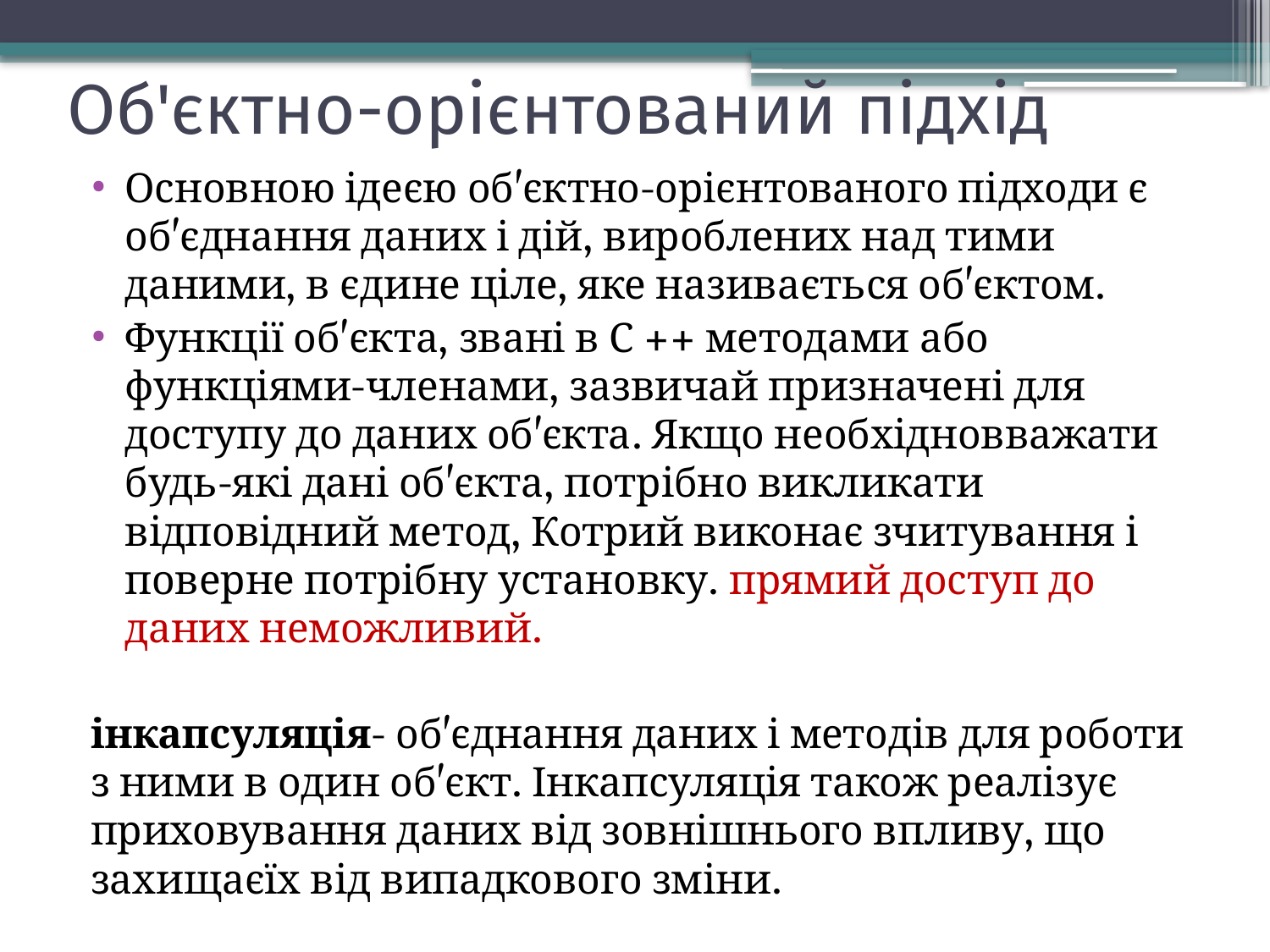

# Об'єктно-орієнтований підхід
Основною ідеєю об'єктно-орієнтованого підходи є об'єднання даних і дій, вироблених над тими даними, в єдине ціле, яке називається об'єктом.
Функції об'єкта, звані в С ++ методами або функціями-членами, зазвичай призначені для доступу до даних об'єкта. Якщо необхідновважати будь-які дані об'єкта, потрібно викликати відповідний метод, Котрий виконає зчитування і поверне потрібну установку. прямий доступ до даних неможливий.

інкапсуляція- об'єднання даних і методів для роботи з ними в один об'єкт. Інкапсуляція також реалізує приховування даних від зовнішнього впливу, що захищаєїх від випадкового зміни.